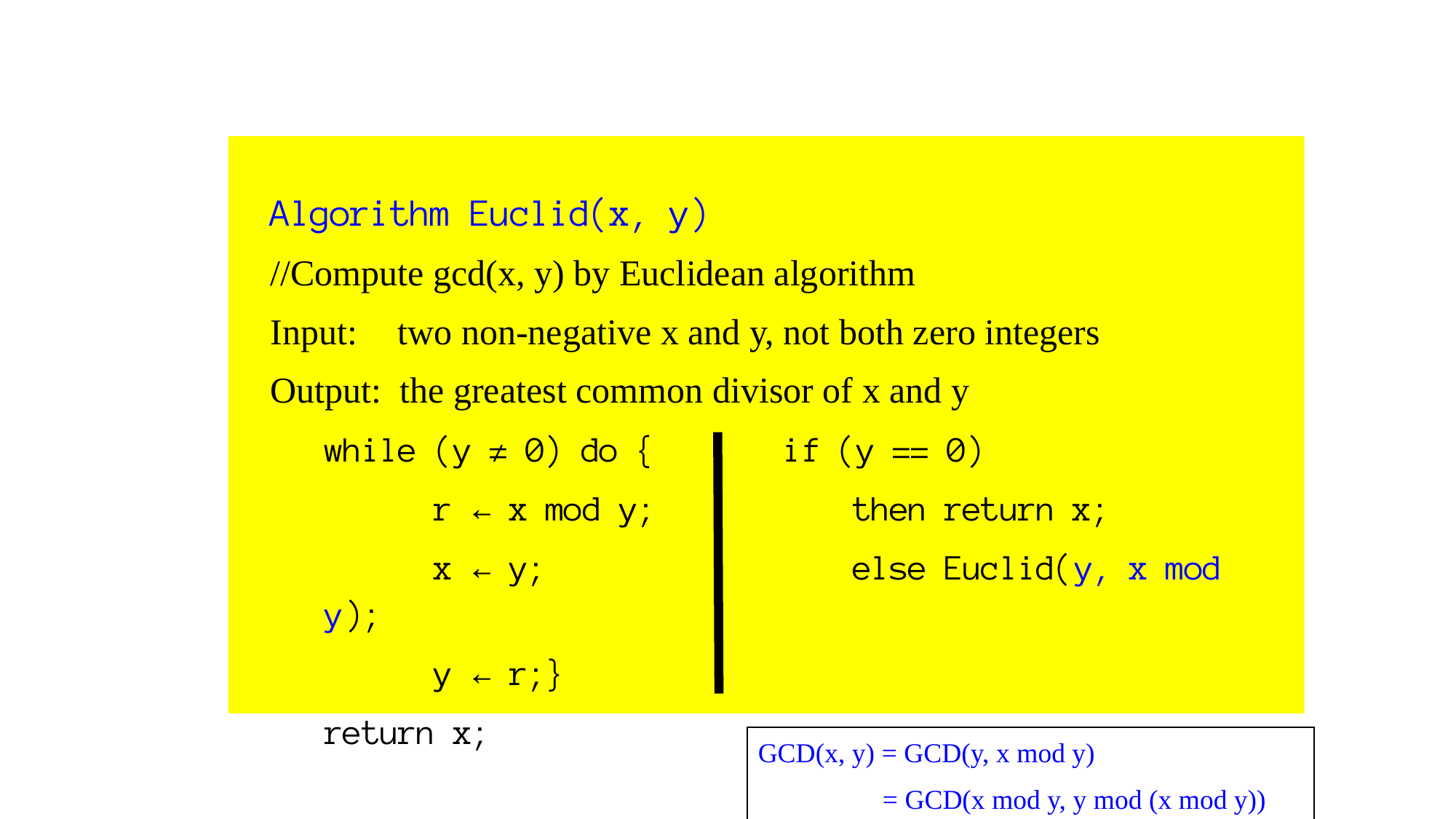

Algorithm Euclid(x, y)
//Compute gcd(x, y) by Euclidean algorithm
Input: 	  two non-negative x and y, not both zero integers
Output:  the greatest common divisor of x and y
while (y ≠ 0) do {       if (y == 0)
	r ← x mod y;	     then return x;
	x ← y;		     else Euclid(y, x mod y);
	y ← r;}
return x;
GCD(x, y) = GCD(y, x mod y)
                  = GCD(x mod y, y mod (x mod y))